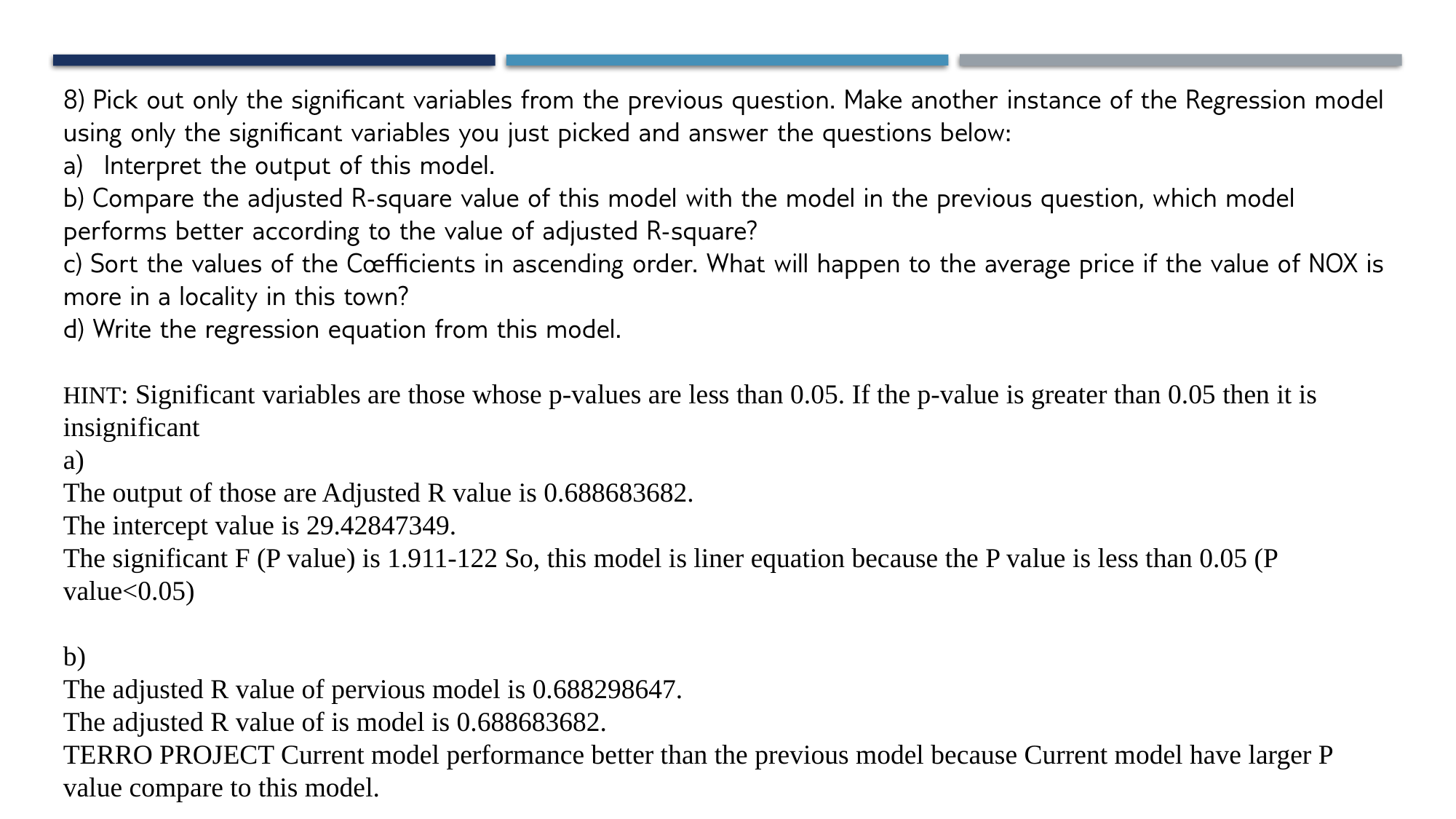

8) Pick out only the significant variables from the previous question. Make another instance of the Regression model using only the significant variables you just picked and answer the questions below:
Interpret the output of this model.
b) Compare the adjusted R-square value of this model with the model in the previous question, which model performs better according to the value of adjusted R-square?
c) Sort the values of the Coefficients in ascending order. What will happen to the average price if the value of NOX is more in a locality in this town?
d) Write the regression equation from this model.

HINT: Significant variables are those whose p-values are less than 0.05. If the p-value is greater than 0.05 then it is insignificant
a)
The output of those are Adjusted R value is 0.688683682.
The intercept value is 29.42847349.
The significant F (P value) is 1.911-122 So, this model is liner equation because the P value is less than 0.05 (P value<0.05)

b)
The adjusted R value of pervious model is 0.688298647.
The adjusted R value of is model is 0.688683682.
TERRO PROJECT Current model performance better than the previous model because Current model have larger P value compare to this model.